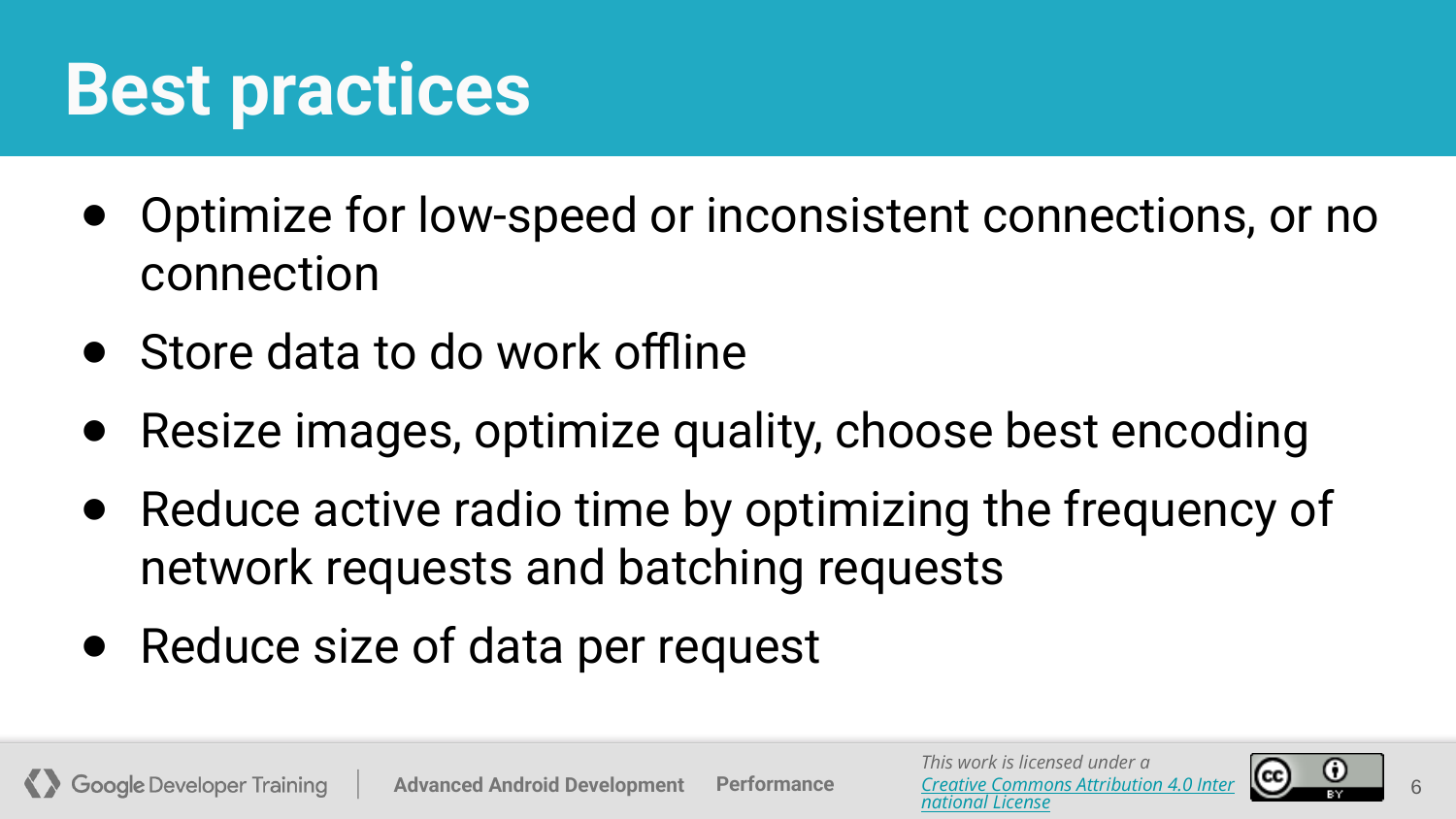

# Best practices

Optimize for low-speed or inconsistent connections, or no connection
Store data to do work offline
Resize images, optimize quality, choose best encoding
Reduce active radio time by optimizing the frequency of network requests and batching requests
Reduce size of data per request
6